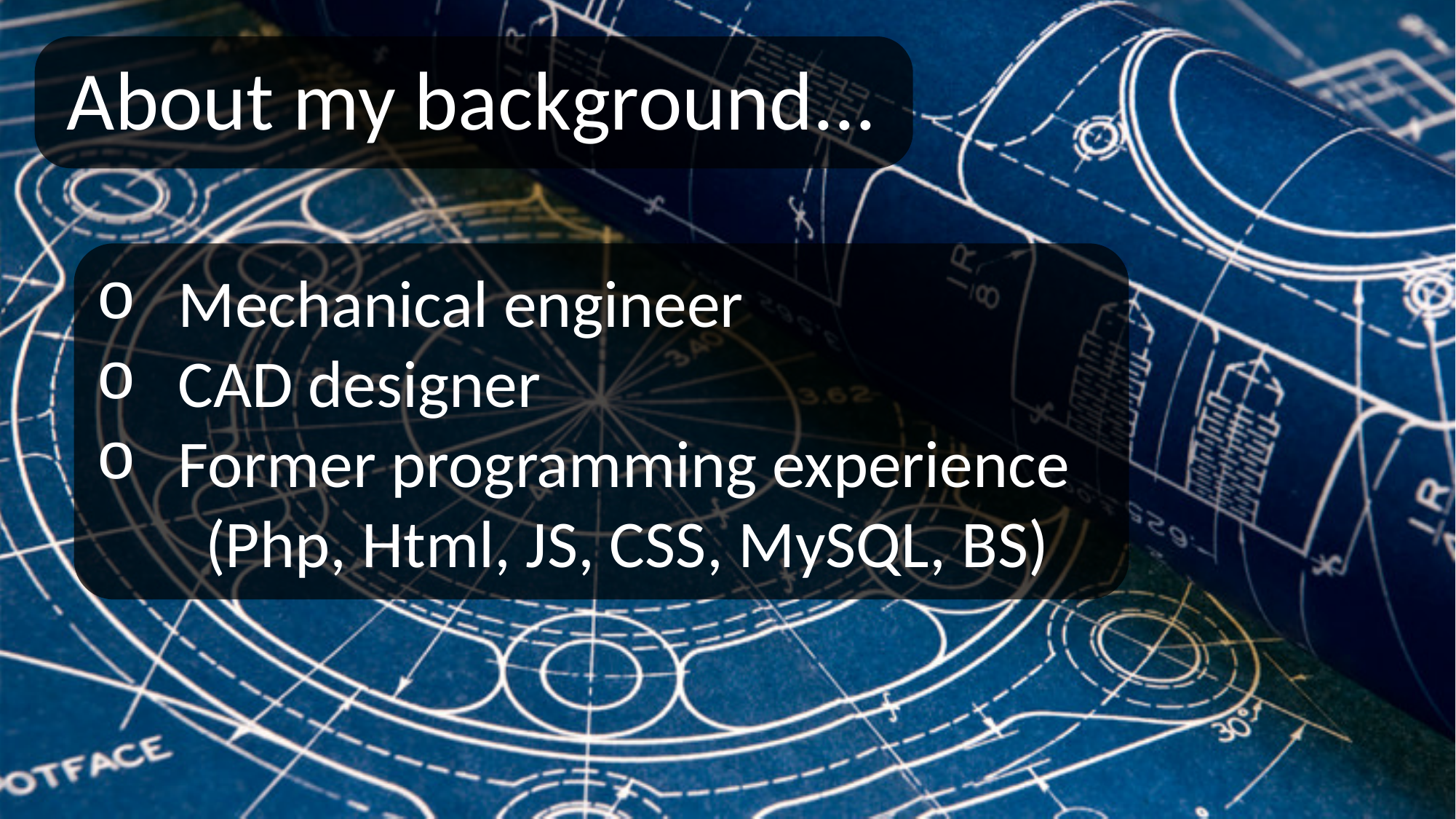

About my background...

Mechanical engineer
CAD designer
Former programming experience
	(Php, Html, JS, CSS, MySQL, BS)